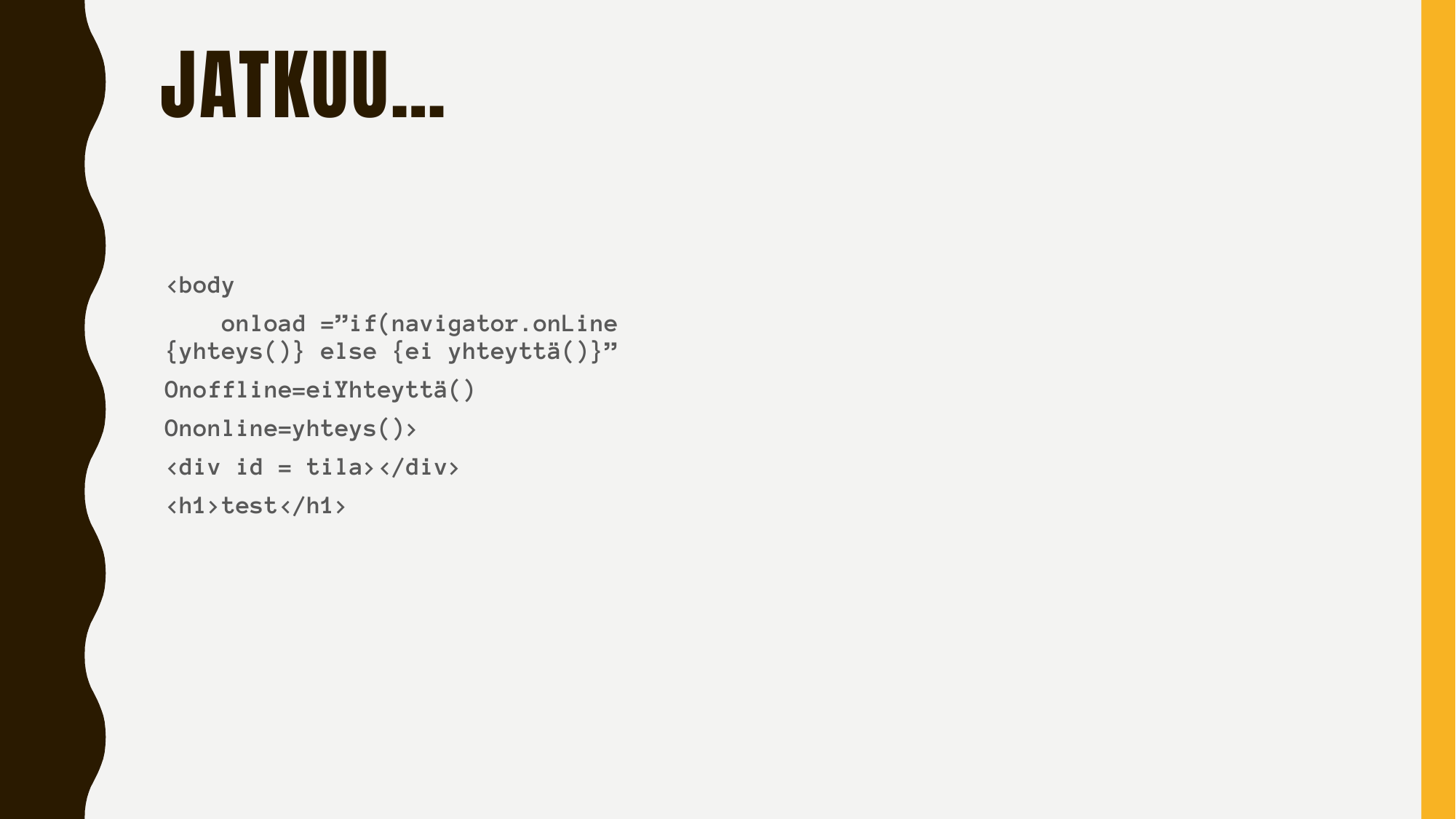

# Jatkuu…
<body
    onload =”if(navigator.onLine {yhteys()} else {ei yhteyttä()}”
Onoffline=eiYhteyttä()
Ononline=yhteys()>
<div id = tila></div>
<h1>test</h1>